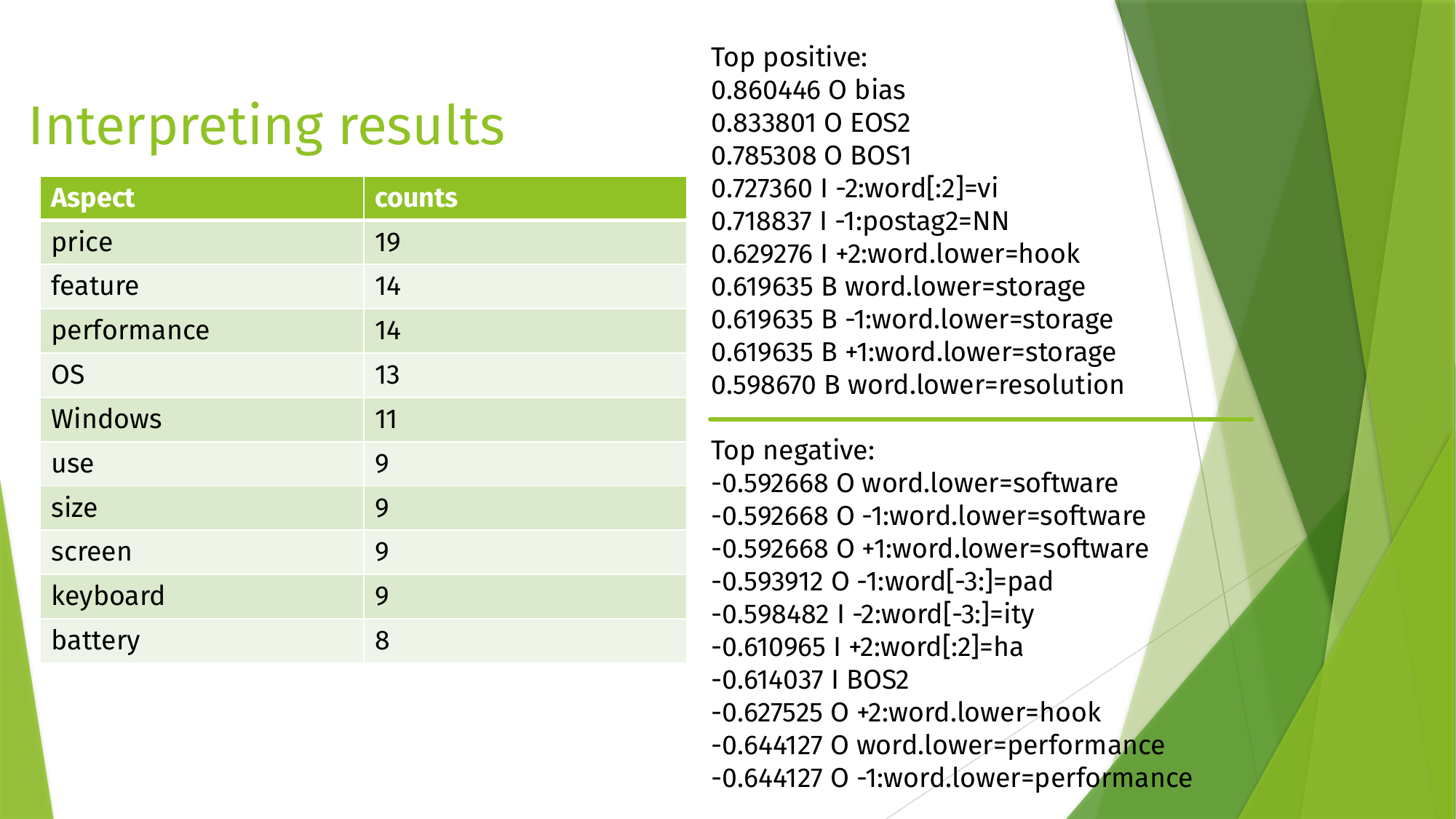

Top positive:
0.860446 O bias
0.833801 O EOS2
0.785308 O BOS1
0.727360 I -2:word[:2]=vi
0.718837 I -1:postag2=NN
0.629276 I +2:word.lower=hook
0.619635 B word.lower=storage
0.619635 B -1:word.lower=storage
0.619635 B +1:word.lower=storage
0.598670 B word.lower=resolution

Top negative:
-0.592668 O word.lower=software
-0.592668 O -1:word.lower=software
-0.592668 O +1:word.lower=software
-0.593912 O -1:word[-3:]=pad
-0.598482 I -2:word[-3:]=ity
-0.610965 I +2:word[:2]=ha
-0.614037 I BOS2
-0.627525 O +2:word.lower=hook
-0.644127 O word.lower=performance
-0.644127 O -1:word.lower=performance
# Interpreting results
| Aspect | counts |
| --- | --- |
| price | 19 |
| feature | 14 |
| performance | 14 |
| OS | 13 |
| Windows | 11 |
| use | 9 |
| size | 9 |
| screen | 9 |
| keyboard | 9 |
| battery | 8 |